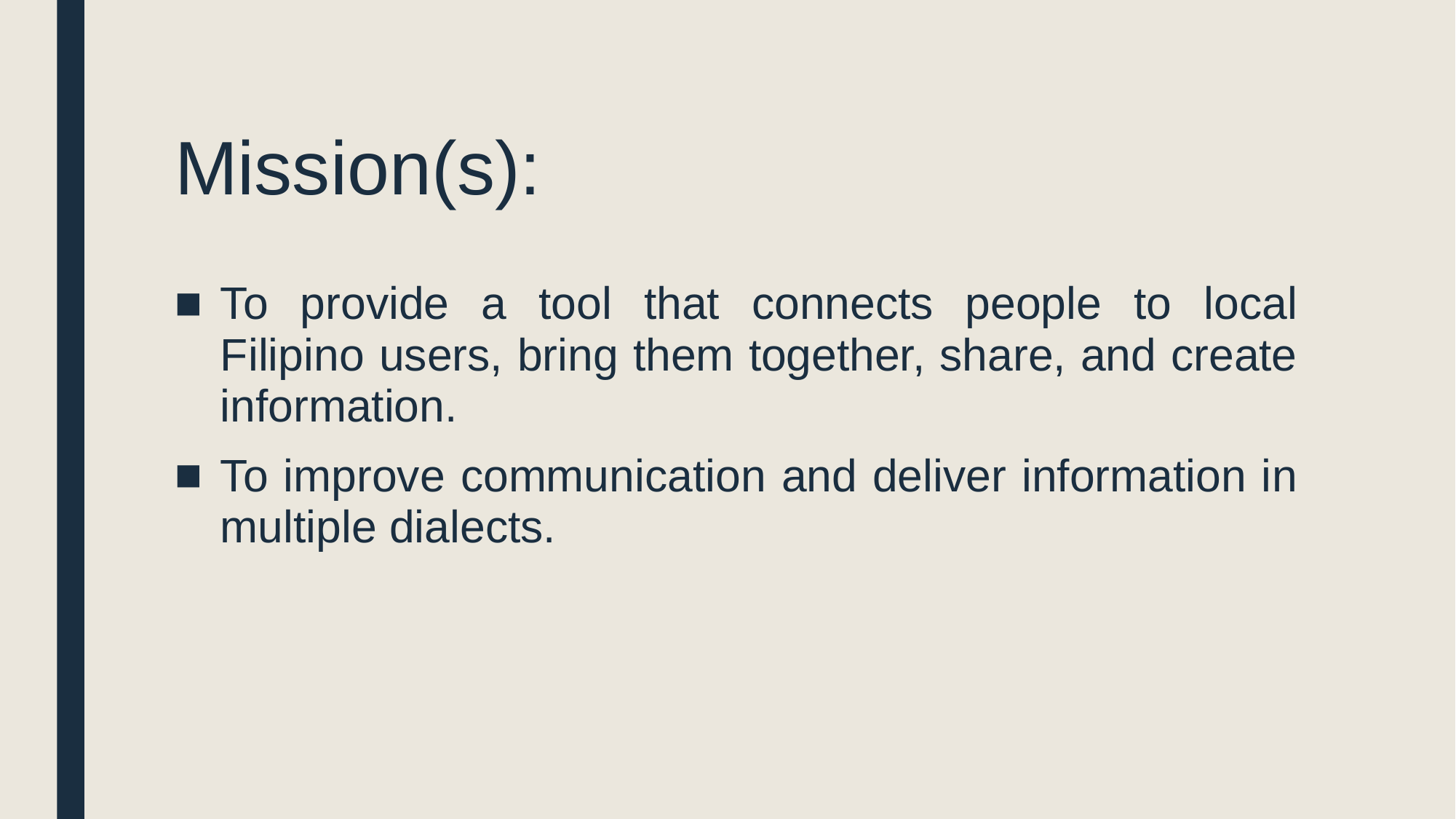

# Mission(s):
To provide a tool that connects people to local Filipino users, bring them together, share, and create information.
To improve communication and deliver information in multiple dialects.